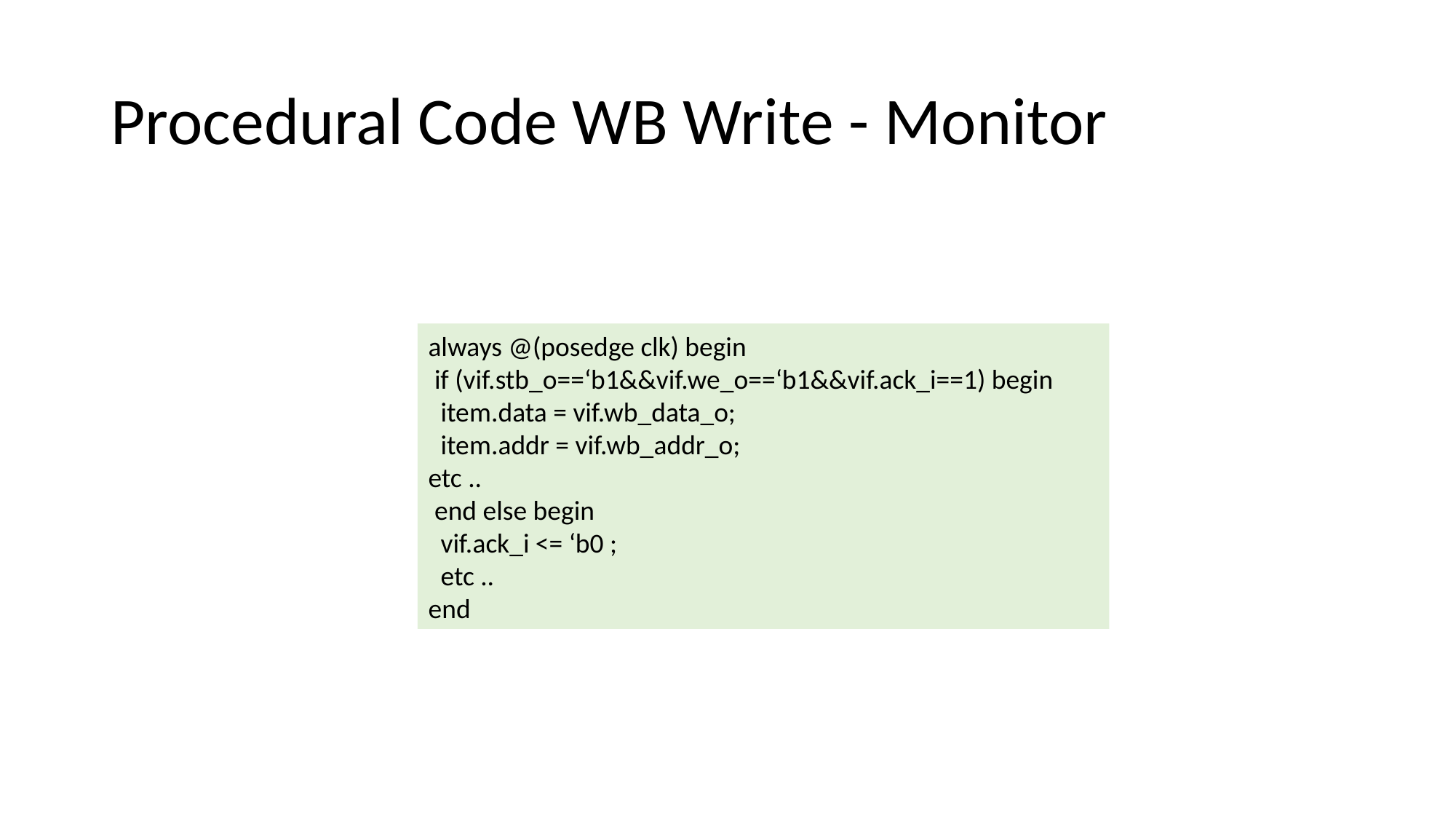

# Procedural Code WB Write - Monitor

always @(posedge clk) begin
 if (vif.stb_o==‘b1&&vif.we_o==‘b1&&vif.ack_i==1) begin
  item.data = vif.wb_data_o;
  item.addr = vif.wb_addr_o;
etc ..
 end else begin
  vif.ack_i <= ‘b0 ;
  etc ..
end